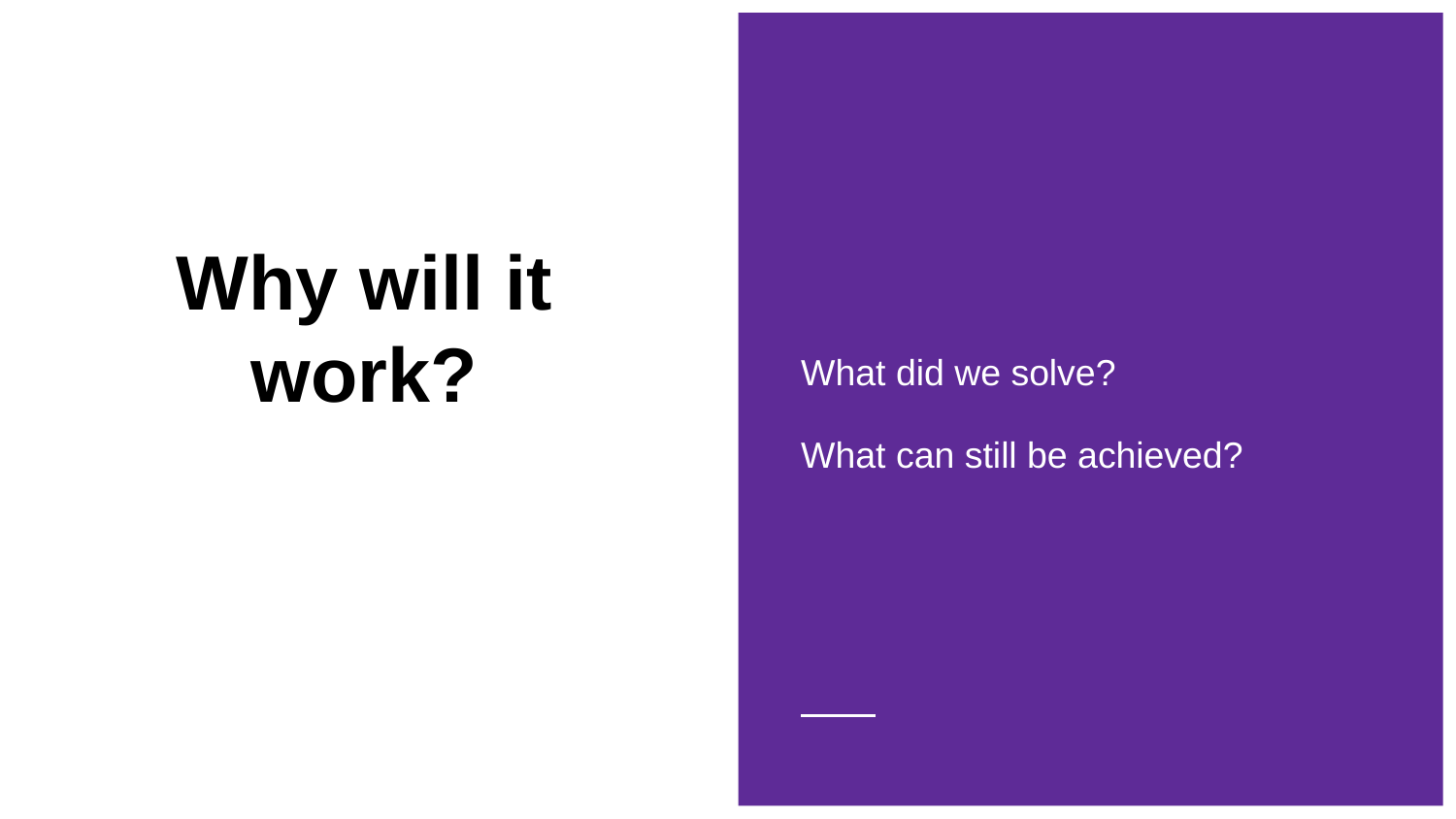

What did we solve?
What can still be achieved?
# Why will it work?